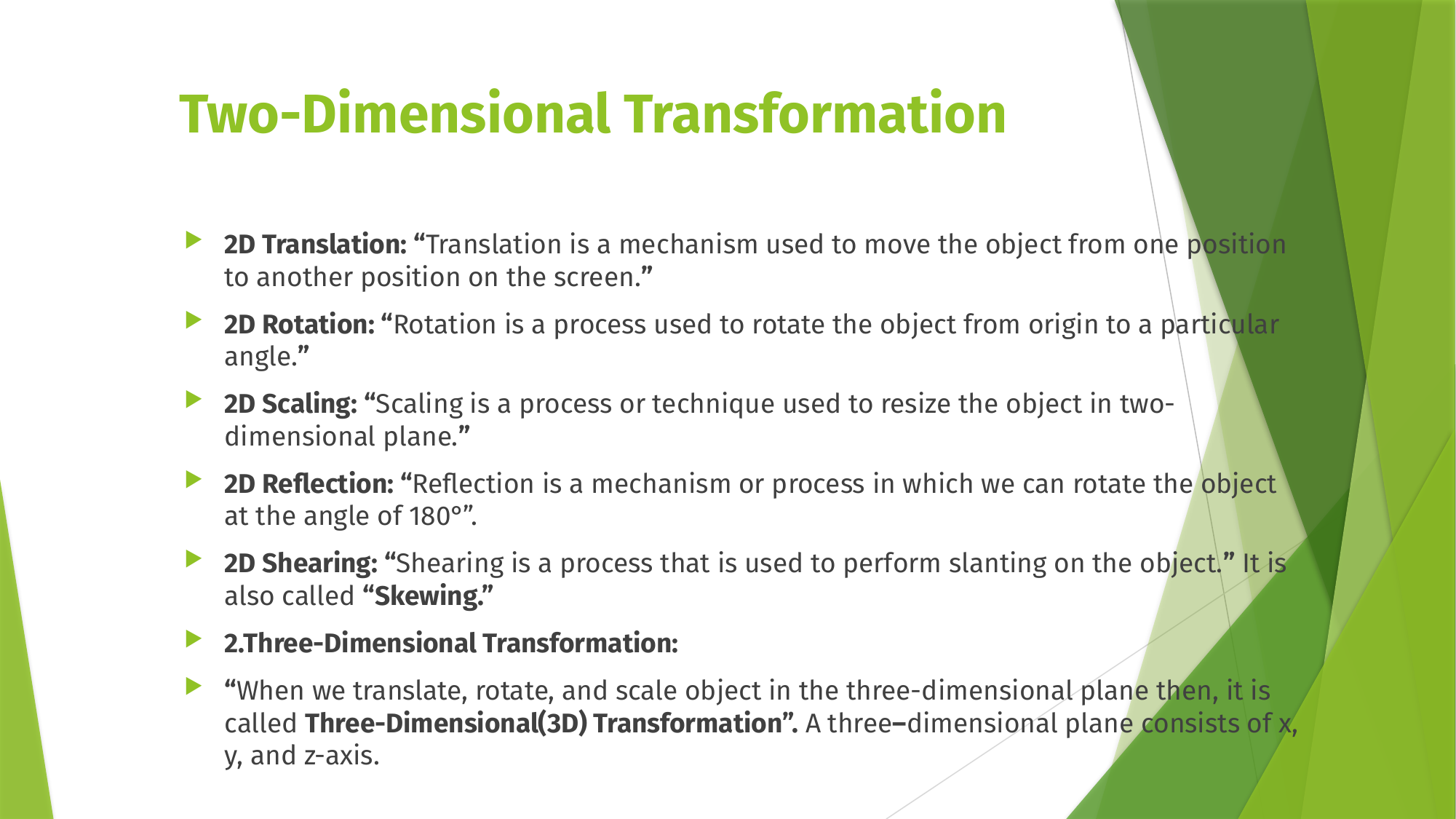

# Two-Dimensional Transformation
2D Translation: “Translation is a mechanism used to move the object from one position to another position on the screen.”
2D Rotation: “Rotation is a process used to rotate the object from origin to a particular angle.”
2D Scaling: “Scaling is a process or technique used to resize the object in two-dimensional plane.”
2D Reflection: “Reflection is a mechanism or process in which we can rotate the object at the angle of 180°”.
2D Shearing: “Shearing is a process that is used to perform slanting on the object.” It is also called “Skewing.”
2.Three-Dimensional Transformation:
“When we translate, rotate, and scale object in the three-dimensional plane then, it is called Three-Dimensional(3D) Transformation”. A three–dimensional plane consists of x, y, and z-axis.